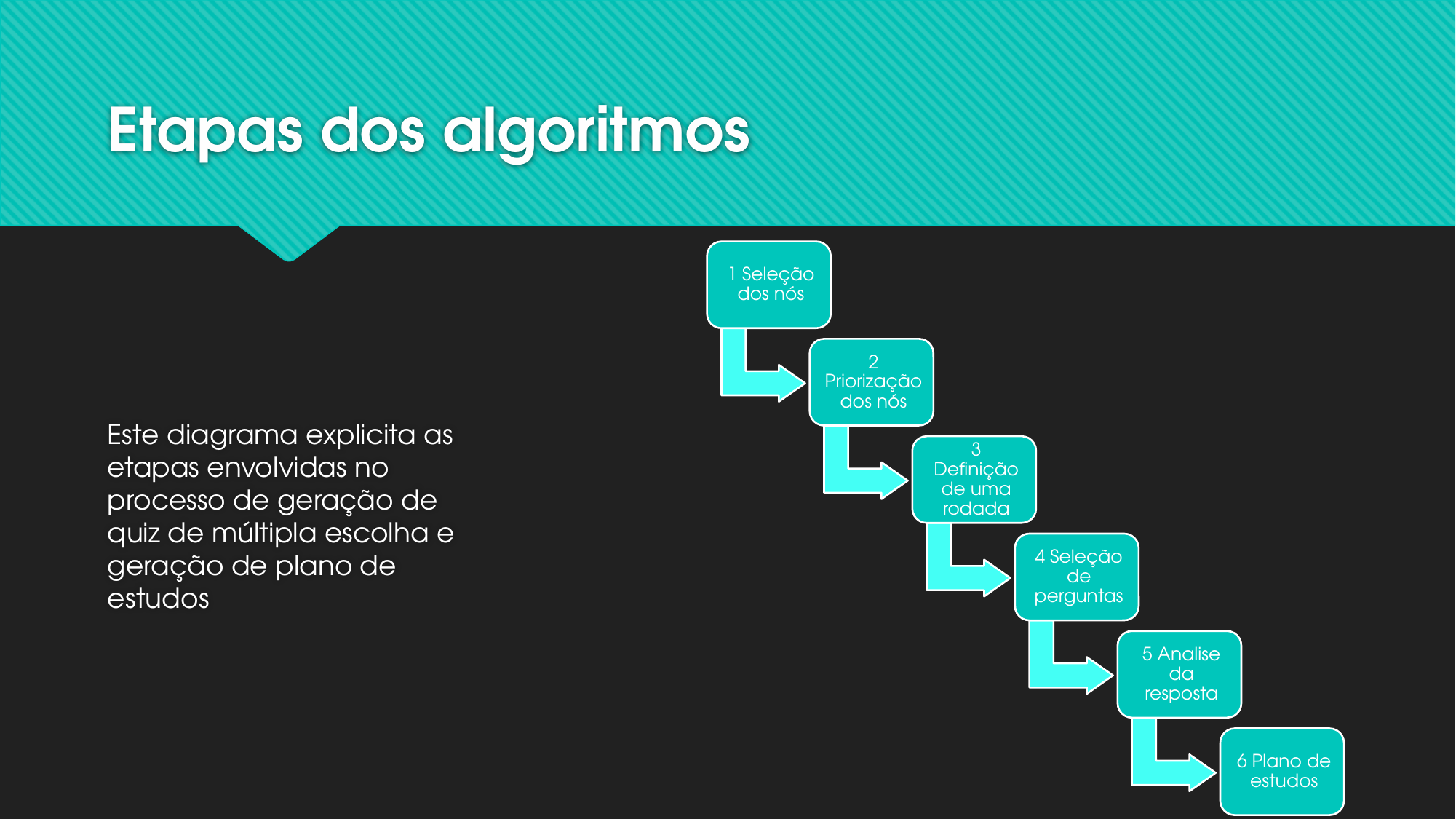

# Etapas dos algoritmos
1 Seleção dos nós
2 Priorização dos nós
3 Definição de uma rodada
4 Seleção de perguntas
5 Analise da resposta
6 Plano de estudos
Este diagrama explicita as etapas envolvidas no processo de geração de quiz de múltipla escolha e geração de plano de estudos